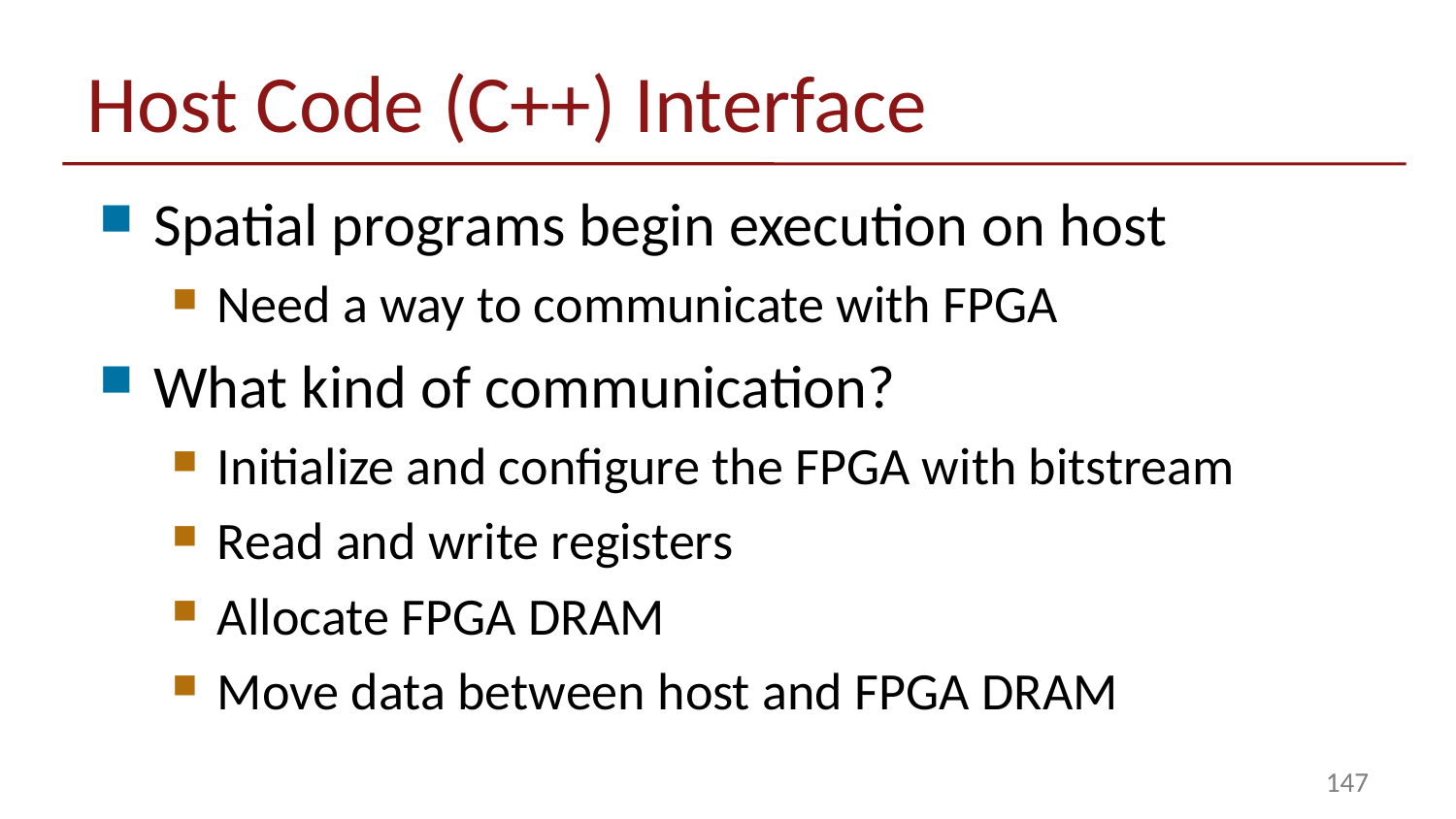

# Host Code (C++) Interface
Spatial programs begin execution on host
Need a way to communicate with FPGA
What kind of communication?
Initialize and configure the FPGA with bitstream
Read and write registers
Allocate FPGA DRAM
Move data between host and FPGA DRAM
147